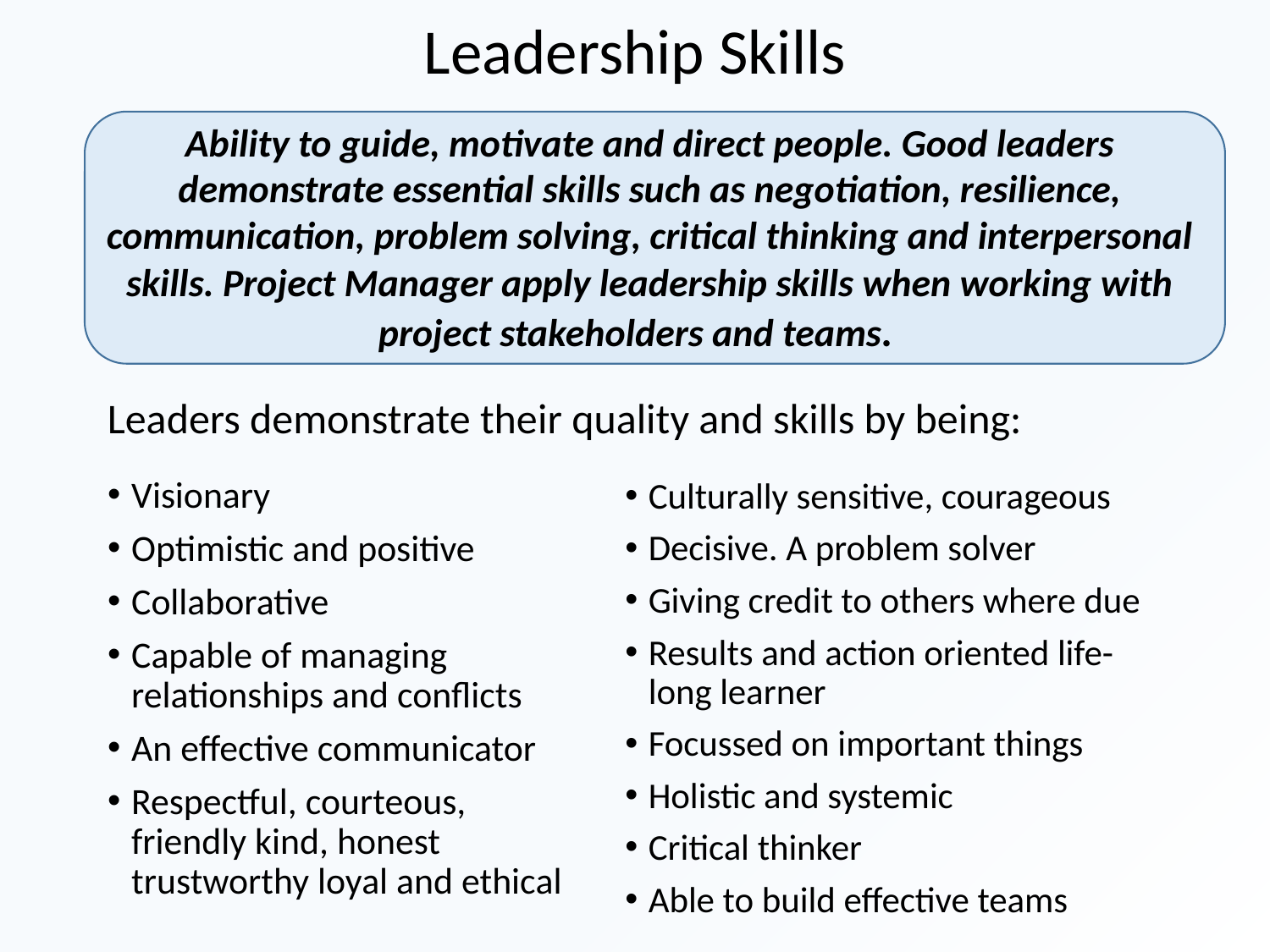

# Leadership Skills

Ability to guide, motivate and direct people. Good leaders demonstrate essential skills such as negotiation, resilience, communication, problem solving, critical thinking and interpersonal skills. Project Manager apply leadership skills when working with project stakeholders and teams.
Leaders demonstrate their quality and skills by being:
Visionary
Optimistic and positive
Collaborative
Capable of managing relationships and conflicts
An effective communicator
Respectful, courteous, friendly kind, honest trustworthy loyal and ethical

Culturally sensitive, courageous
Decisive. A problem solver
Giving credit to others where due
Results and action oriented life- long learner
Focussed on important things
Holistic and systemic
Critical thinker
Able to build effective teams